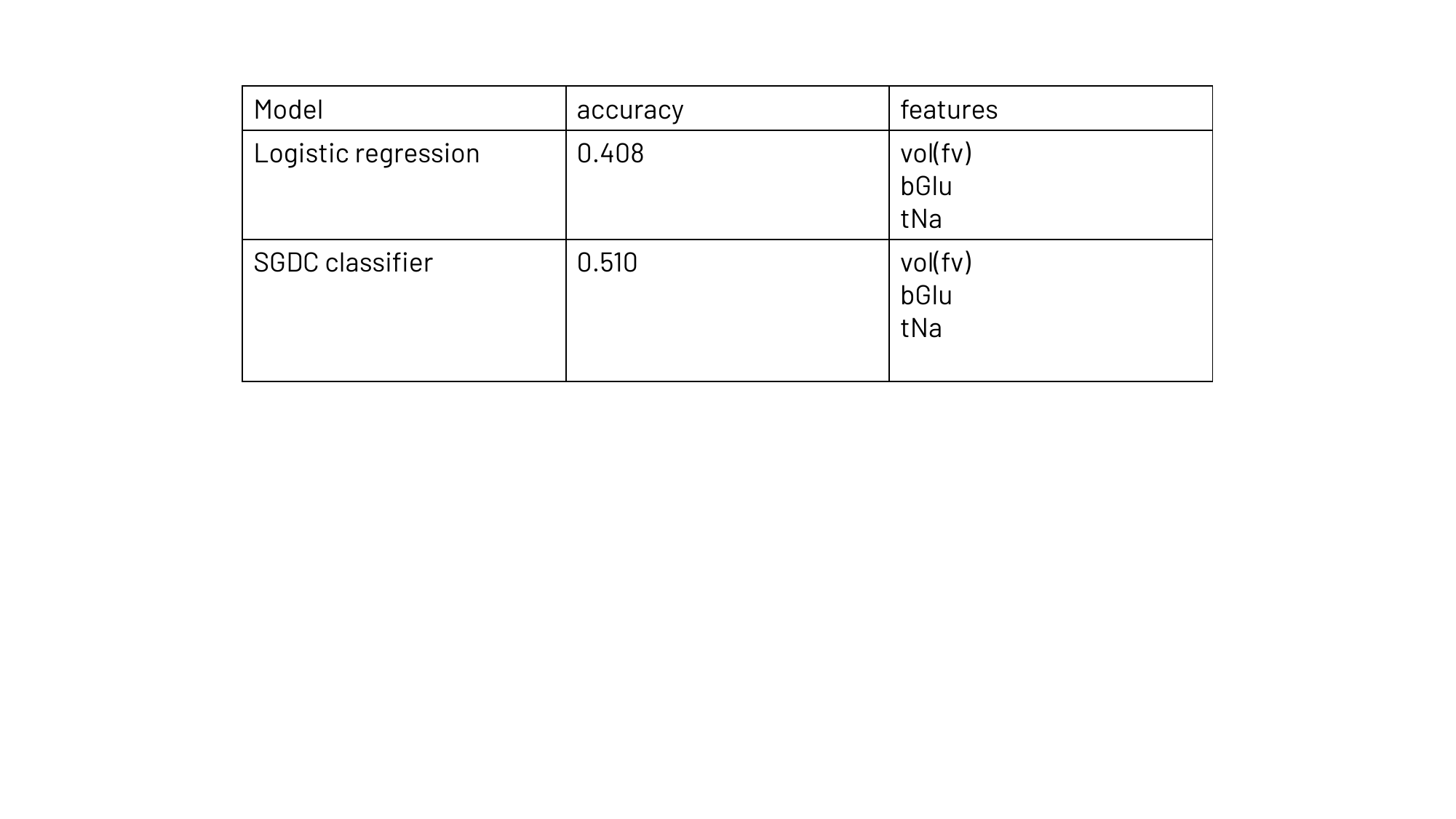

| Model | accuracy | features |
| --- | --- | --- |
| Logistic regression | 0.408 | vol(fv) bGlu tNa |
| SGDC classifier | 0.510 | vol(fv) bGlu tNa |